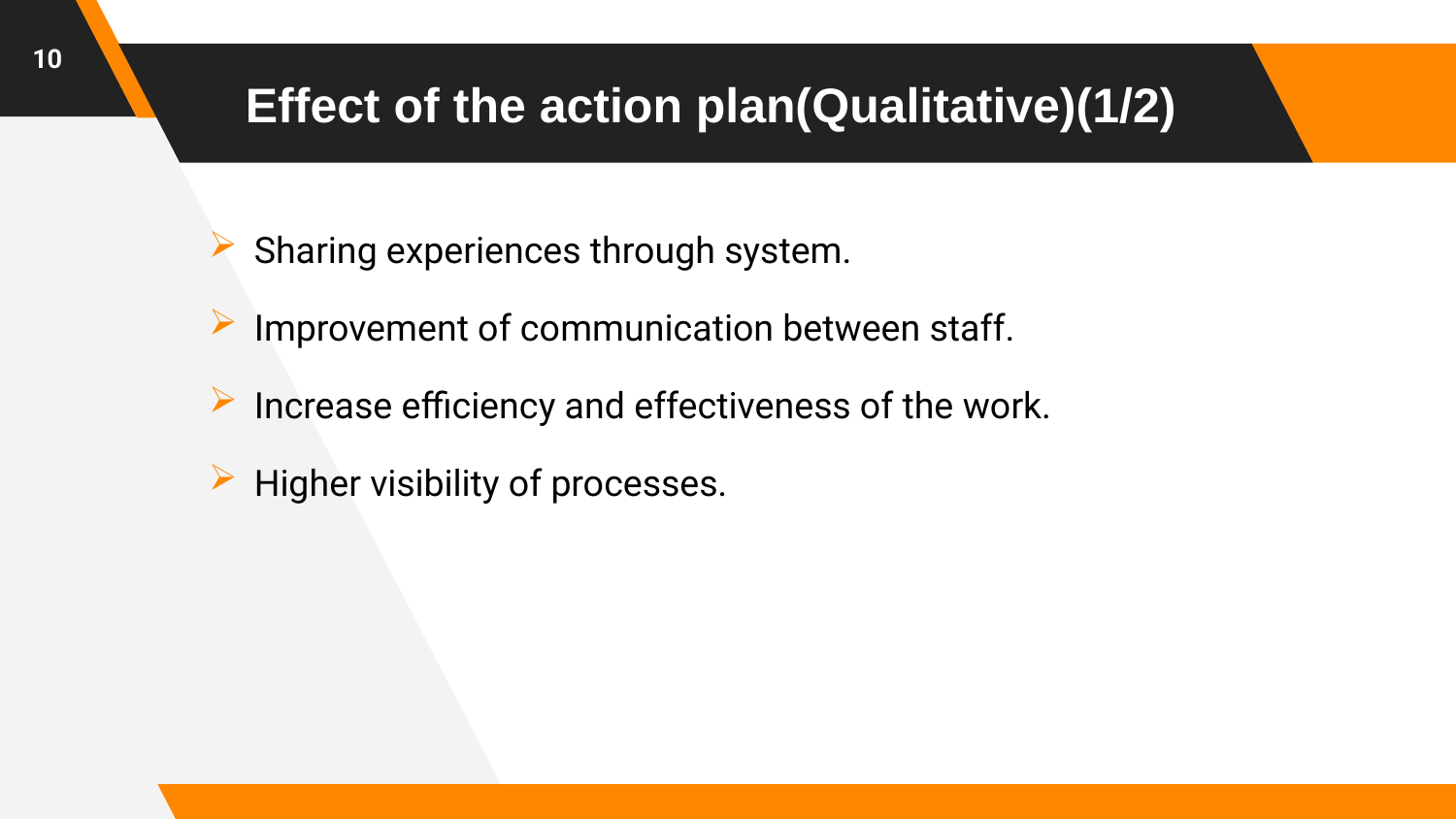

10
# Effect of the action plan(Qualitative)(1/2)
Sharing experiences through system.
Improvement of communication between staff.
Increase efficiency and effectiveness of the work.
Higher visibility of processes.